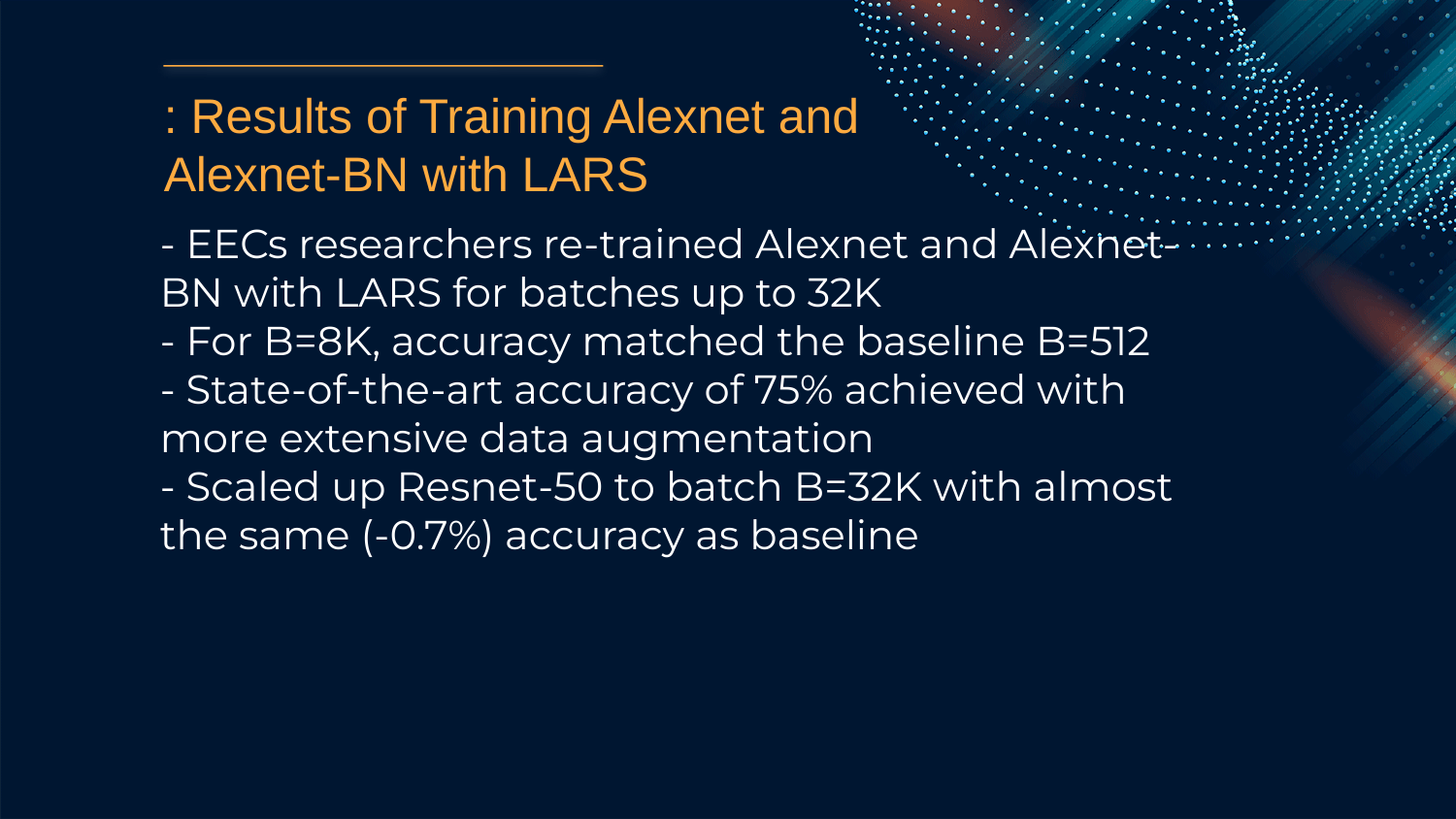

: Results of Training Alexnet and Alexnet-BN with LARS
- EECs researchers re-trained Alexnet and Alexnet-BN with LARS for batches up to 32K
- For B=8K, accuracy matched the baseline B=512
- State-of-the-art accuracy of 75% achieved with more extensive data augmentation
- Scaled up Resnet-50 to batch B=32K with almost the same (-0.7%) accuracy as baseline